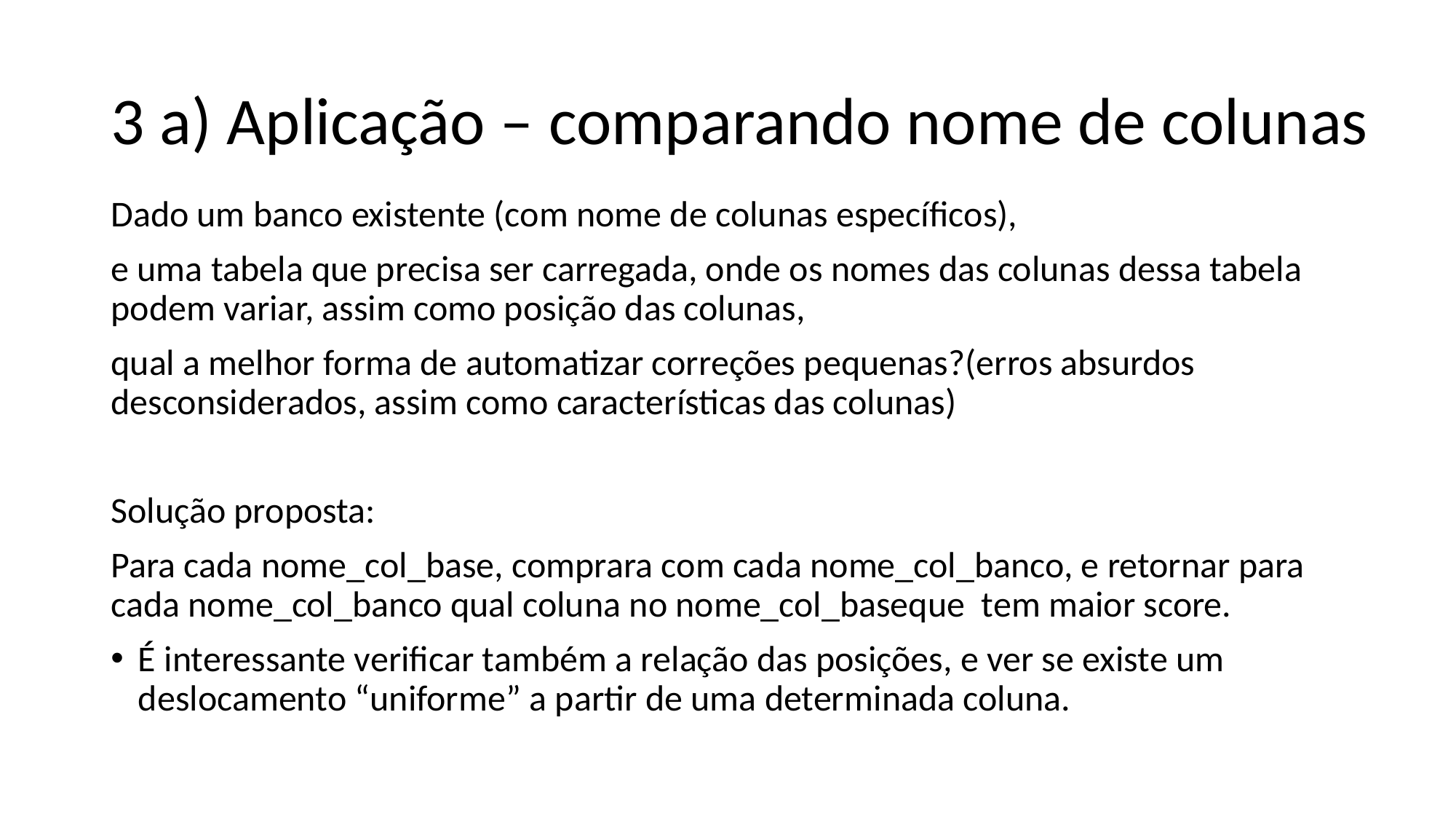

# 3 a) Aplicação – comparando nome de colunas
Dado um banco existente (com nome de colunas específicos),
e uma tabela que precisa ser carregada, onde os nomes das colunas dessa tabela podem variar, assim como posição das colunas,
qual a melhor forma de automatizar correções pequenas?(erros absurdos desconsiderados, assim como características das colunas)

Solução proposta:
Para cada nome_col_base, comprara com cada nome_col_banco, e retornar para cada nome_col_banco qual coluna no nome_col_baseque  tem maior score.
É interessante verificar também a relação das posições, e ver se existe um deslocamento “uniforme” a partir de uma determinada coluna.